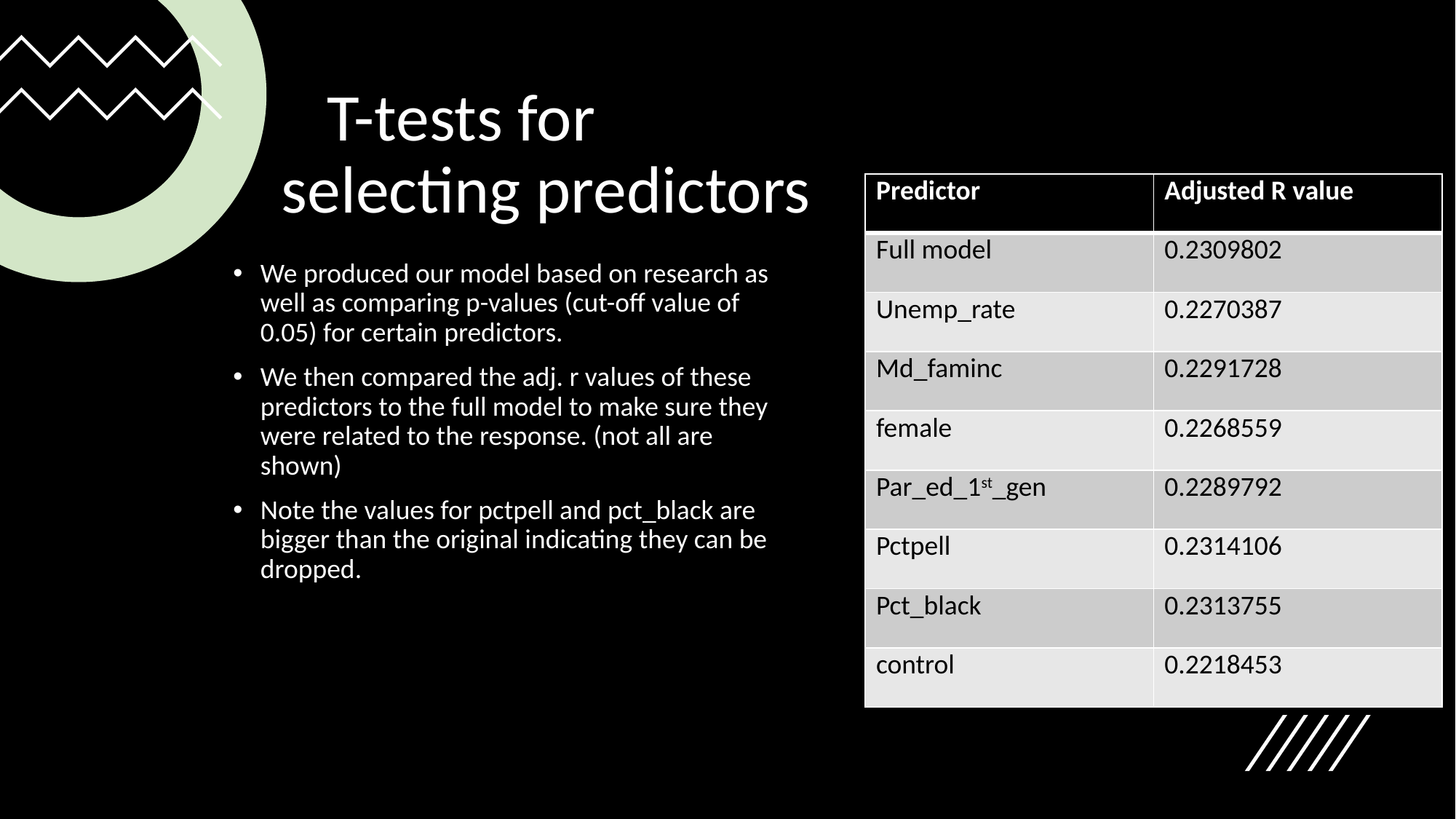

# T-tests for selecting predictors

| Predictor | Adjusted R value |
| --- | --- |
| Full model | 0.2309802 |
| Unemp\_rate | 0.2270387 |
| Md\_faminc | 0.2291728 |
| female | 0.2268559 |
| Par\_ed\_1st\_gen | 0.2289792 |
| Pctpell | 0.2314106 |
| Pct\_black | 0.2313755 |
| control | 0.2218453 |
We produced our model based on research as well as comparing p-values (cut-off value of 0.05) for certain predictors.
We then compared the adj. r values of these predictors to the full model to make sure they were related to the response. (not all are shown)
Note the values for pctpell and pct_black are bigger than the original indicating they can be dropped.